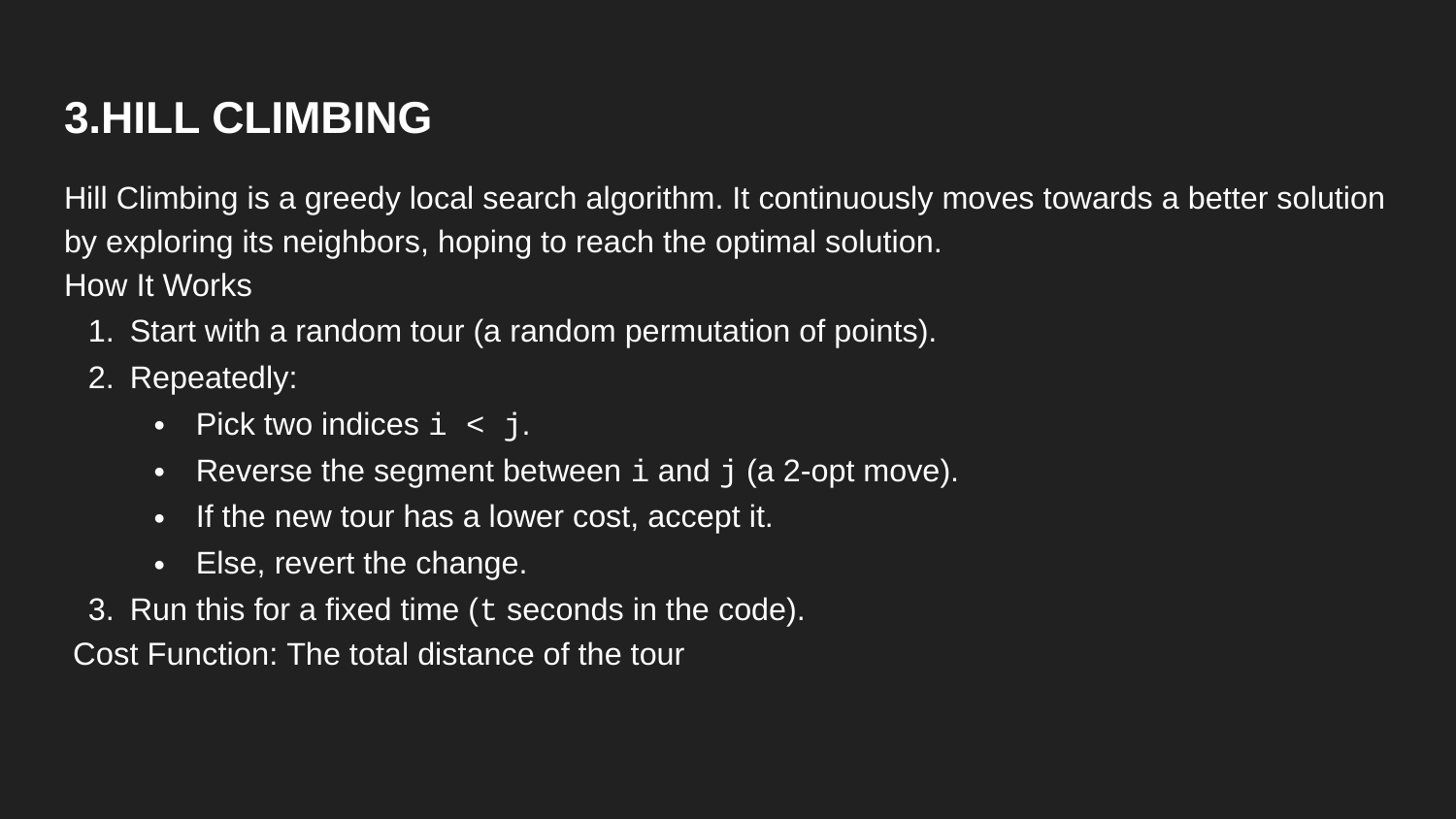

# 3.HILL CLIMBING
Hill Climbing is a greedy local search algorithm. It continuously moves towards a better solution by exploring its neighbors, hoping to reach the optimal solution.
How It Works
Start with a random tour (a random permutation of points).
Repeatedly:
Pick two indices i < j.
Reverse the segment between i and j (a 2-opt move).
If the new tour has a lower cost, accept it.
Else, revert the change.
Run this for a fixed time (t seconds in the code).
 Cost Function: The total distance of the tour